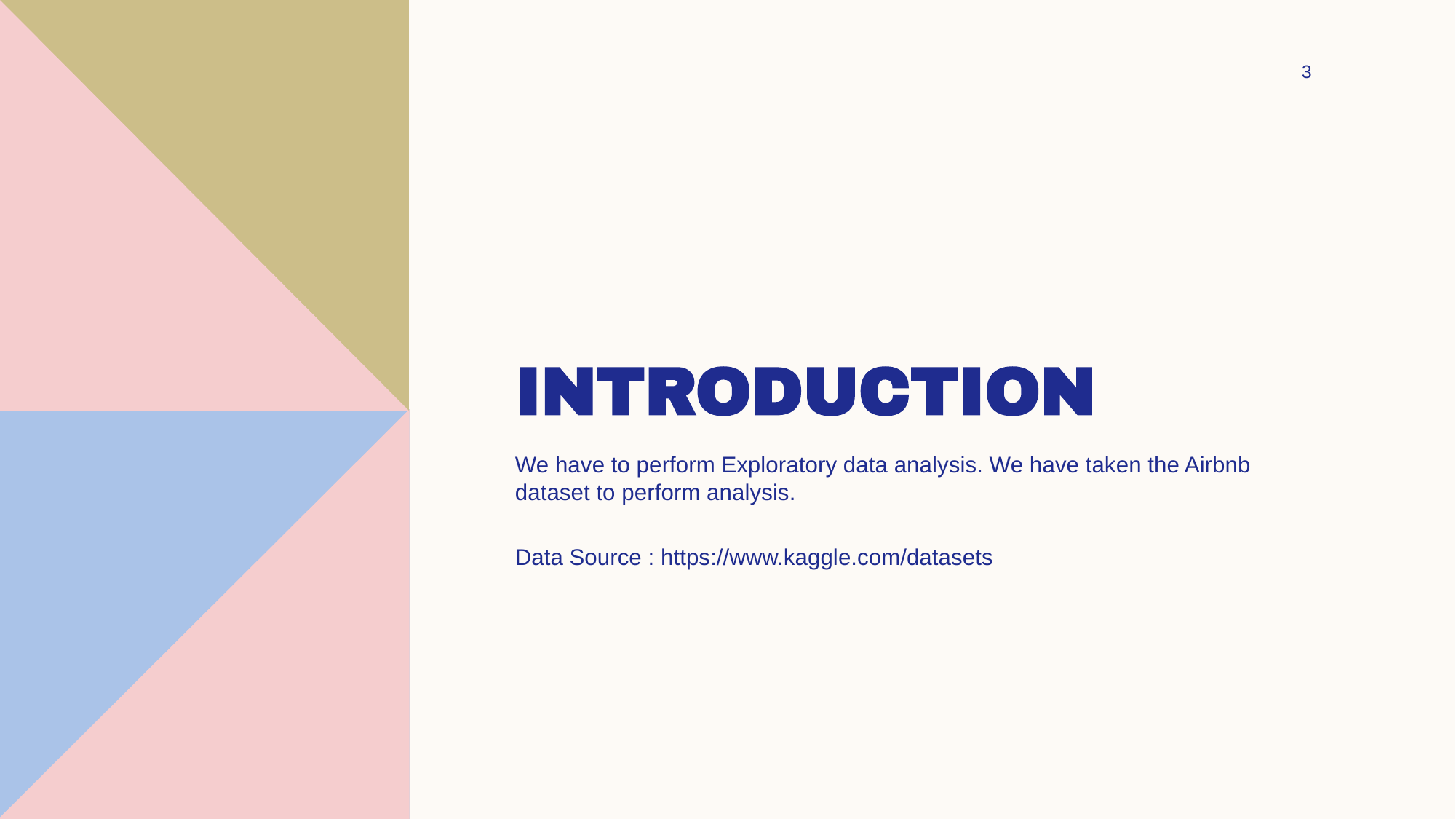

3
# introduction
We have to perform Exploratory data analysis. We have taken the Airbnb dataset to perform analysis.

Data Source : https://www.kaggle.com/datasets